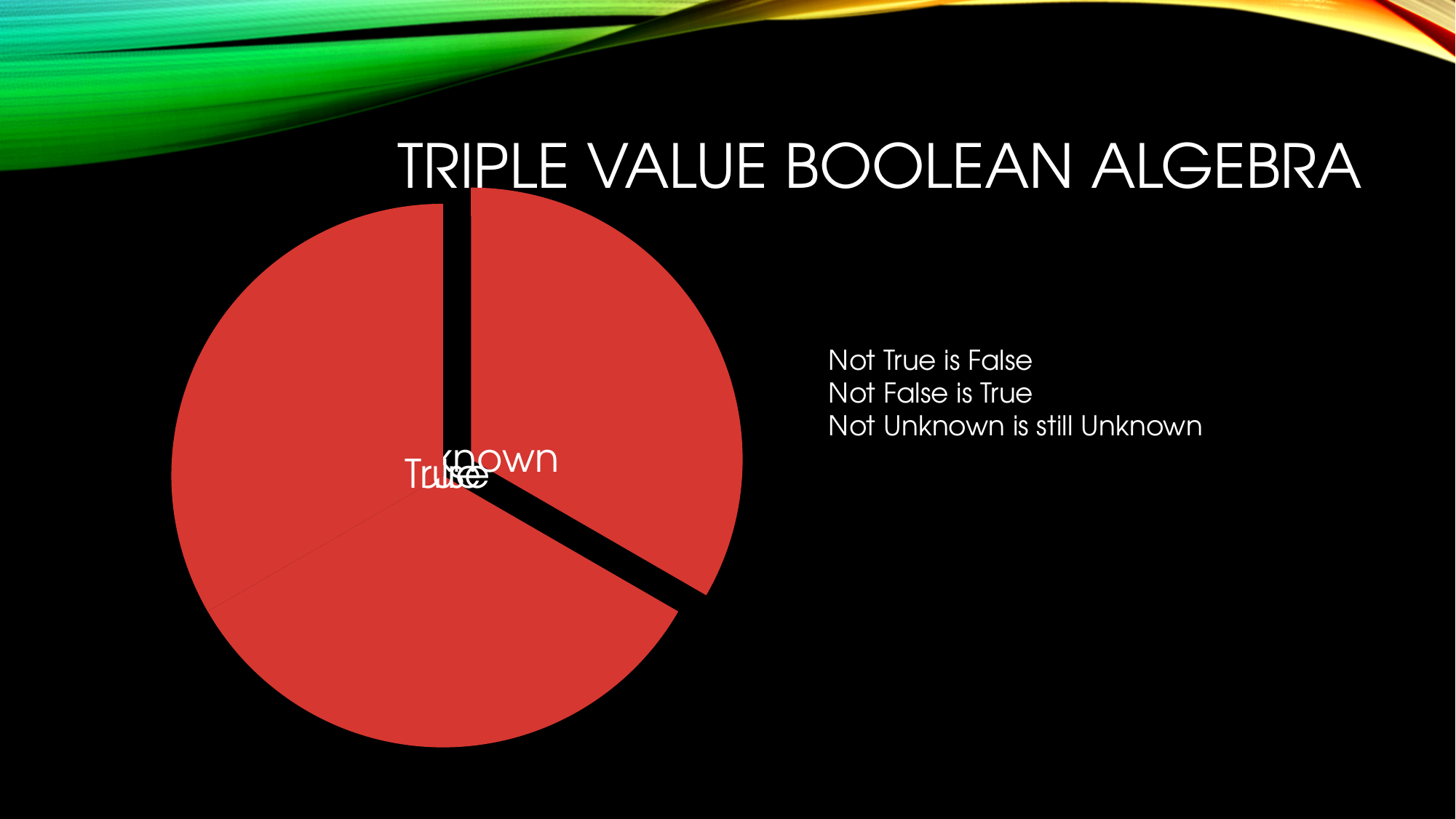

# Triple Value Boolean algebra
Unknown
False
True
Not True is False
Not False is True
Not Unknown is still Unknown